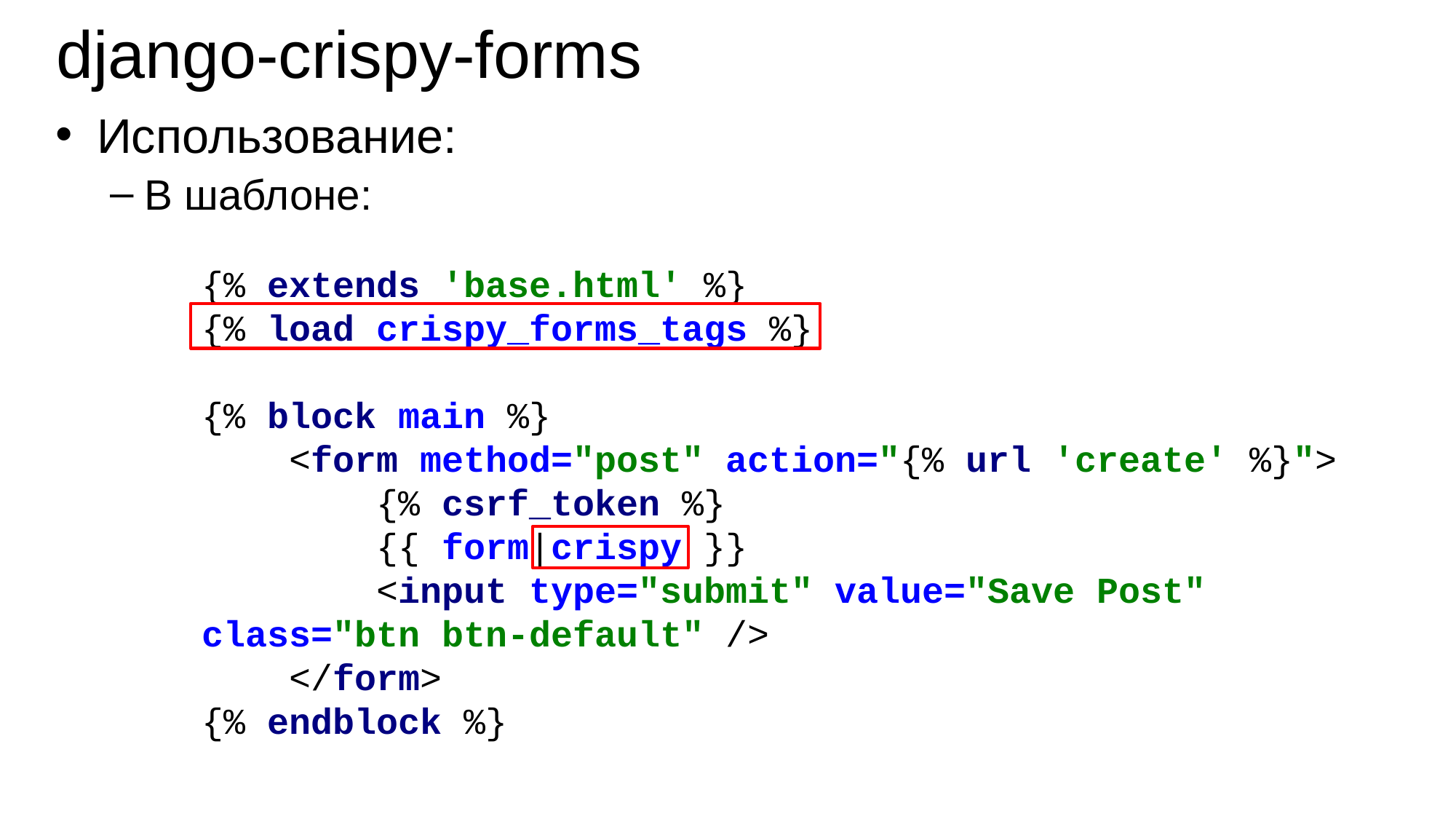

# django-crispy-forms
Использование:
В шаблоне:
{% extends 'base.html' %}
{% load crispy_forms_tags %}
{% block main %}
    <form method="post" action="{% url 'create' %}">
        {% csrf_token %}
        {{ form|crispy }}
        <input type="submit" value="Save Post" class="btn btn-default" />
    </form>
{% endblock %}